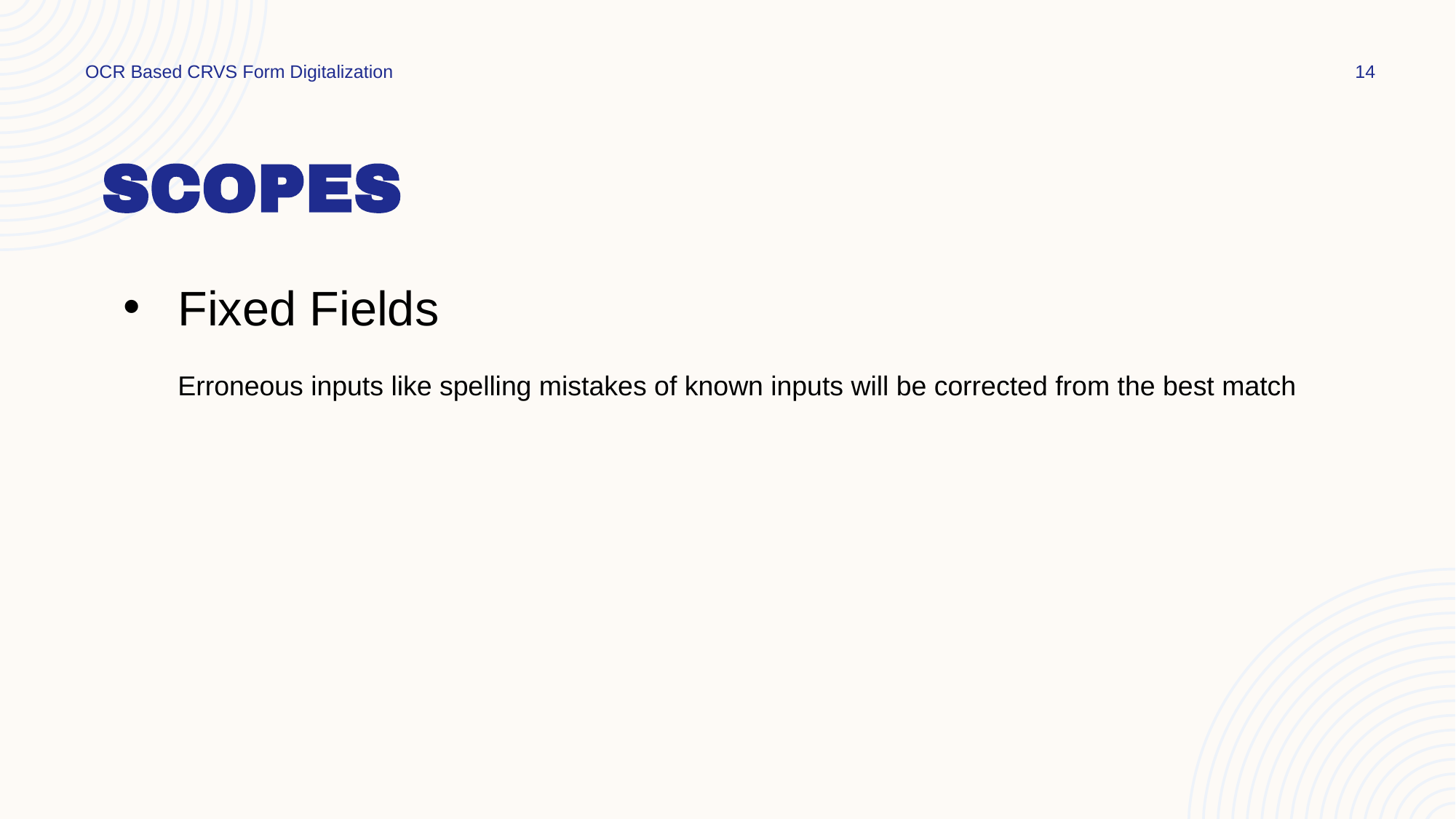

OCR Based CRVS Form Digitalization
14
# Scopes
Fixed Fields

Erroneous inputs like spelling mistakes of known inputs will be corrected from the best match